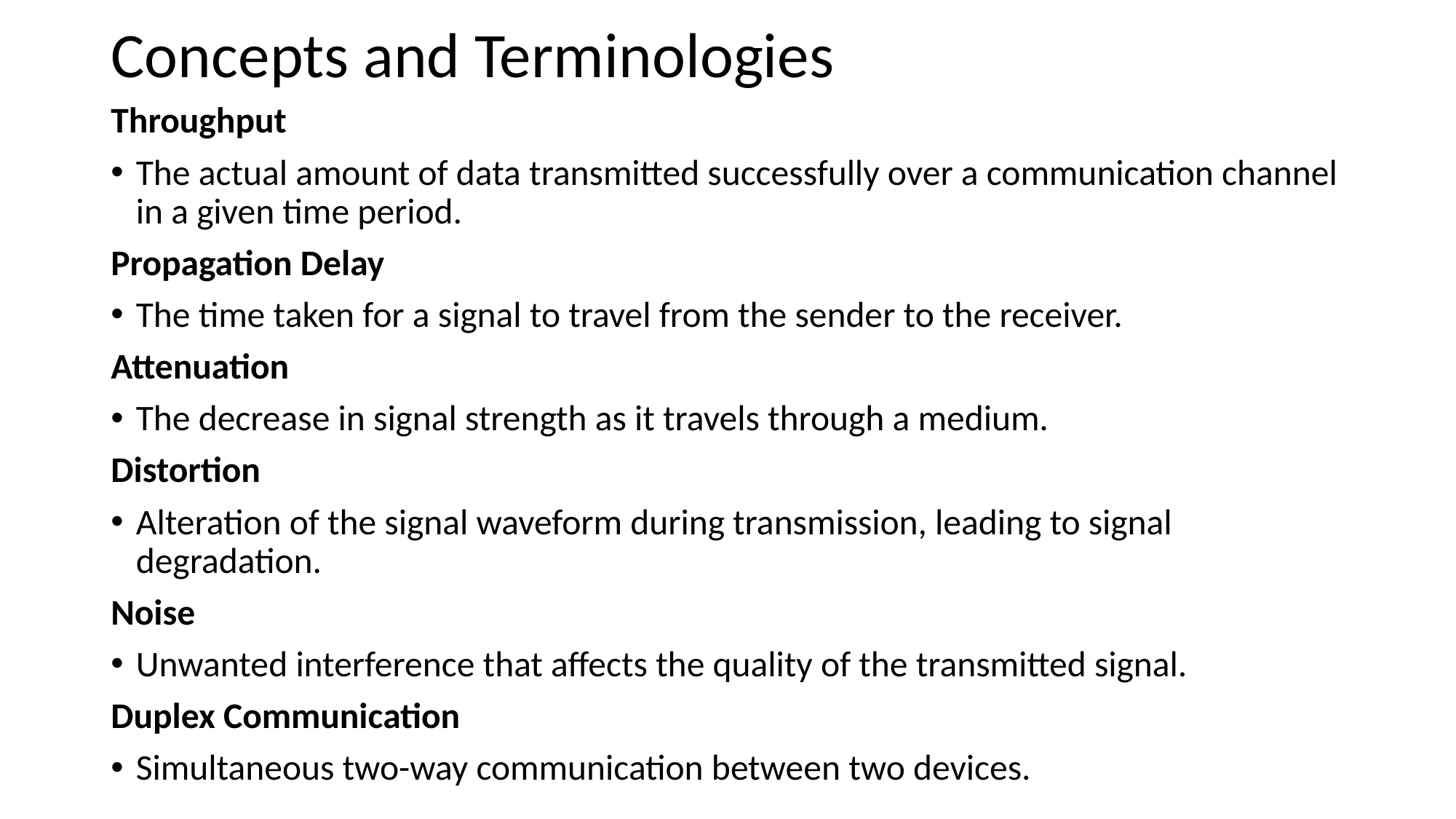

# Concepts and Terminologies
Throughput
The actual amount of data transmitted successfully over a communication channel in a given time period.
Propagation Delay
The time taken for a signal to travel from the sender to the receiver.
Attenuation
The decrease in signal strength as it travels through a medium.
Distortion
Alteration of the signal waveform during transmission, leading to signal degradation.
Noise
Unwanted interference that affects the quality of the transmitted signal.
Duplex Communication
Simultaneous two-way communication between two devices.